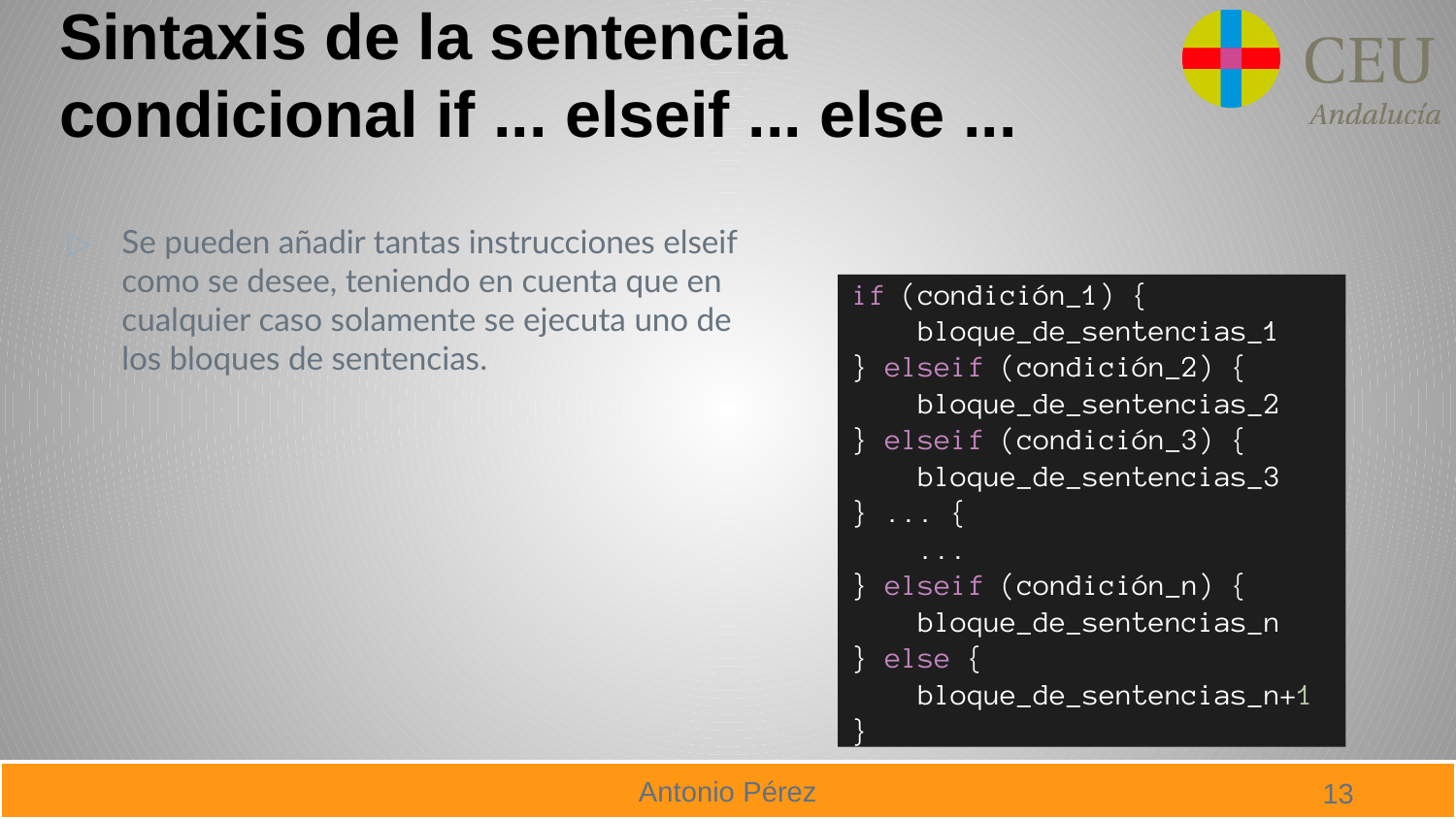

# Sintaxis de la sentencia condicional if ... elseif ... else ...
Se pueden añadir tantas instrucciones elseif como se desee, teniendo en cuenta que en cualquier caso solamente se ejecuta uno de los bloques de sentencias.
if (condición_1) {
    bloque_de_sentencias_1
} elseif (condición_2) {
    bloque_de_sentencias_2
} elseif (condición_3) {
    bloque_de_sentencias_3
} ... {
    ...
} elseif (condición_n) {
    bloque_de_sentencias_n
} else {
    bloque_de_sentencias_n+1
}
13